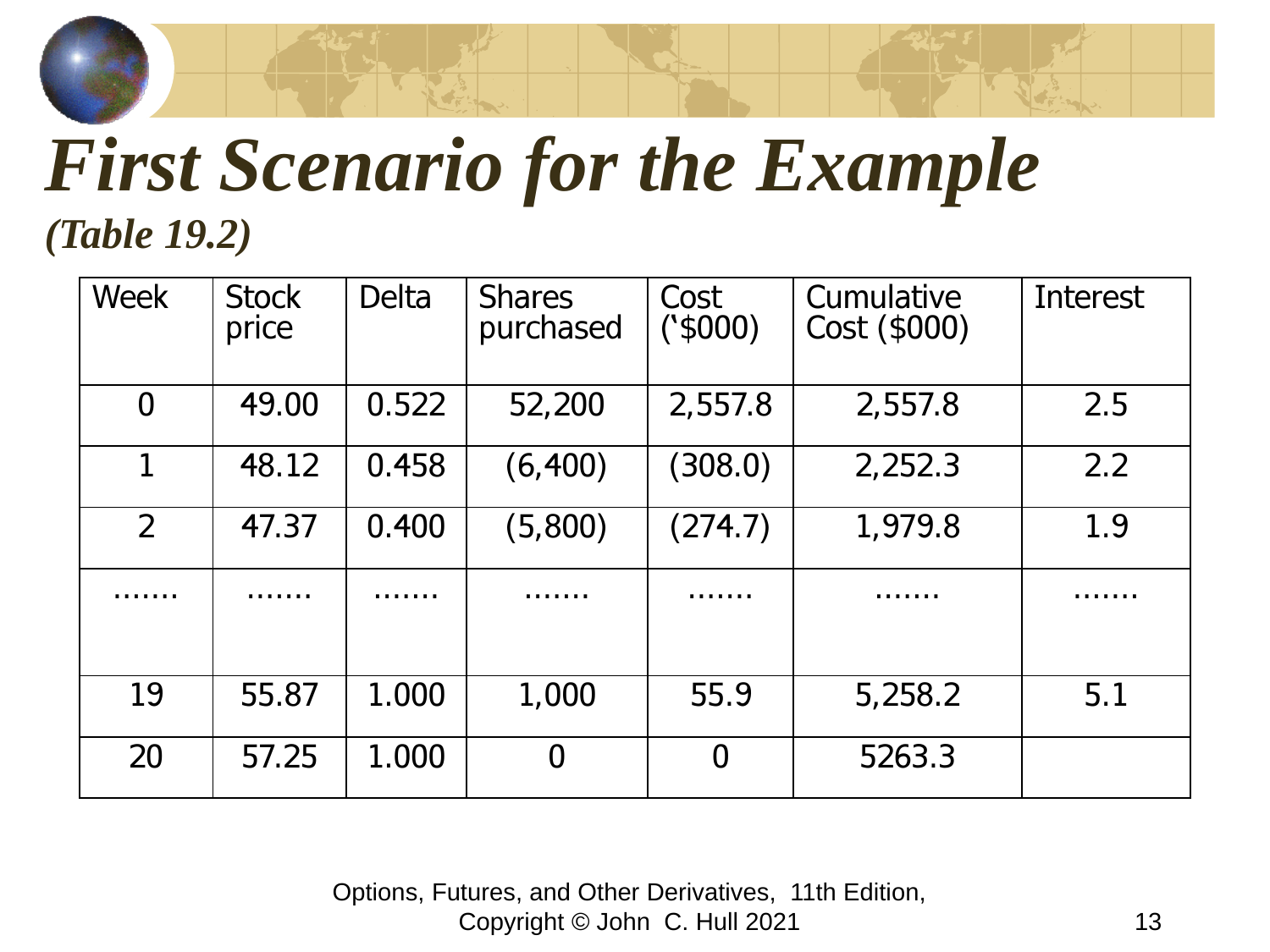

# First Scenario for the Example (Table 19.2)
| Week | Stock price | Delta | Shares purchased | Cost (‘$000) | Cumulative Cost ($000) | Interest |
| --- | --- | --- | --- | --- | --- | --- |
| 0 | 49.00 | 0.522 | 52,200 | 2,557.8 | 2,557.8 | 2.5 |
| 1 | 48.12 | 0.458 | (6,400) | (308.0) | 2,252.3 | 2.2 |
| 2 | 47.37 | 0.400 | (5,800) | (274.7) | 1,979.8 | 1.9 |
| ....... | ....... | ....... | ....... | ....... | ....... | ....... |
| 19 | 55.87 | 1.000 | 1,000 | 55.9 | 5,258.2 | 5.1 |
| 20 | 57.25 | 1.000 | 0 | 0 | 5263.3 |  |
Options, Futures, and Other Derivatives,  11th Edition, Copyright © John  C. Hull 2021
13